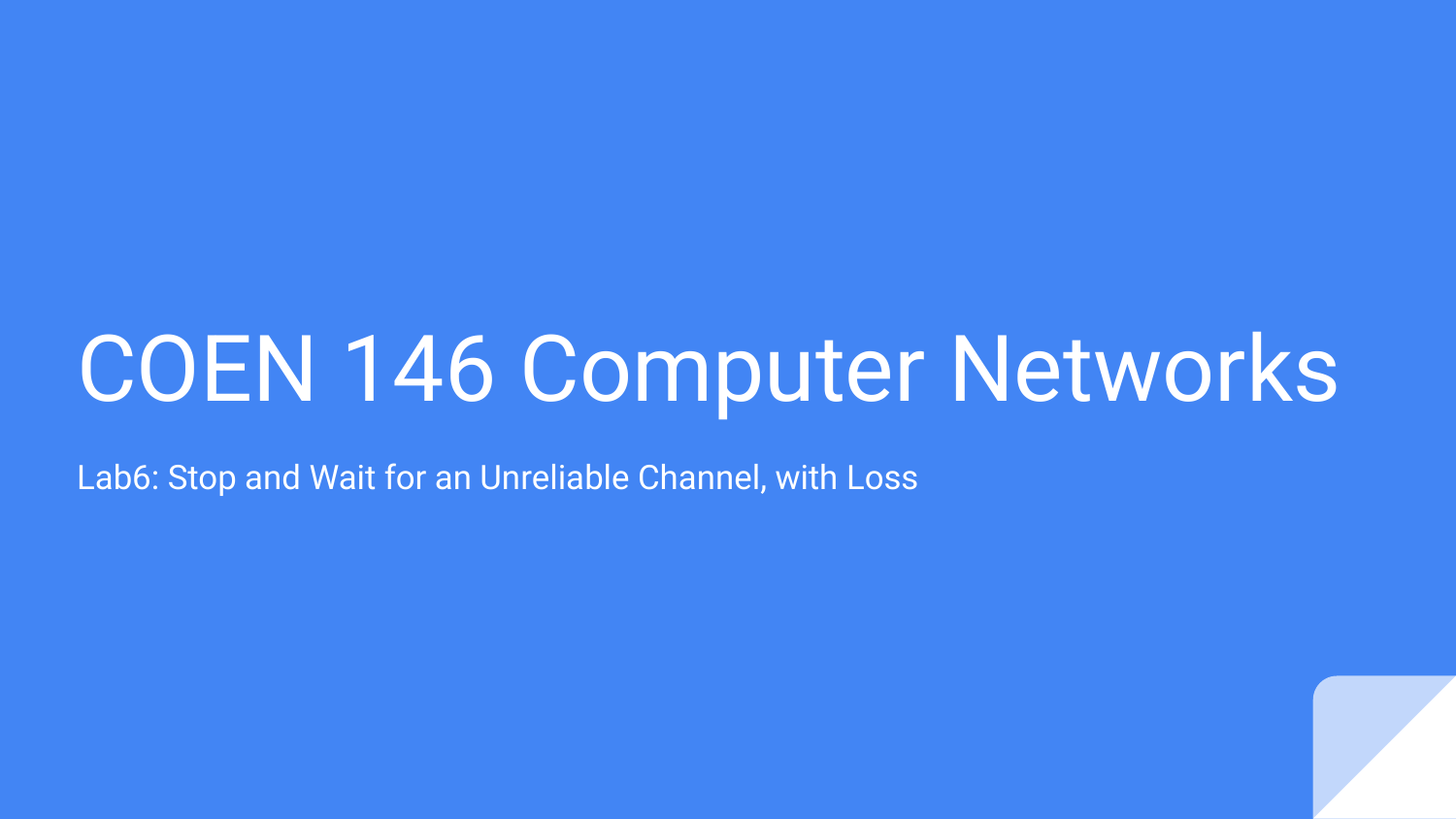

# COEN 146 Computer Networks
Lab6: Stop and Wait for an Unreliable Channel, with Loss